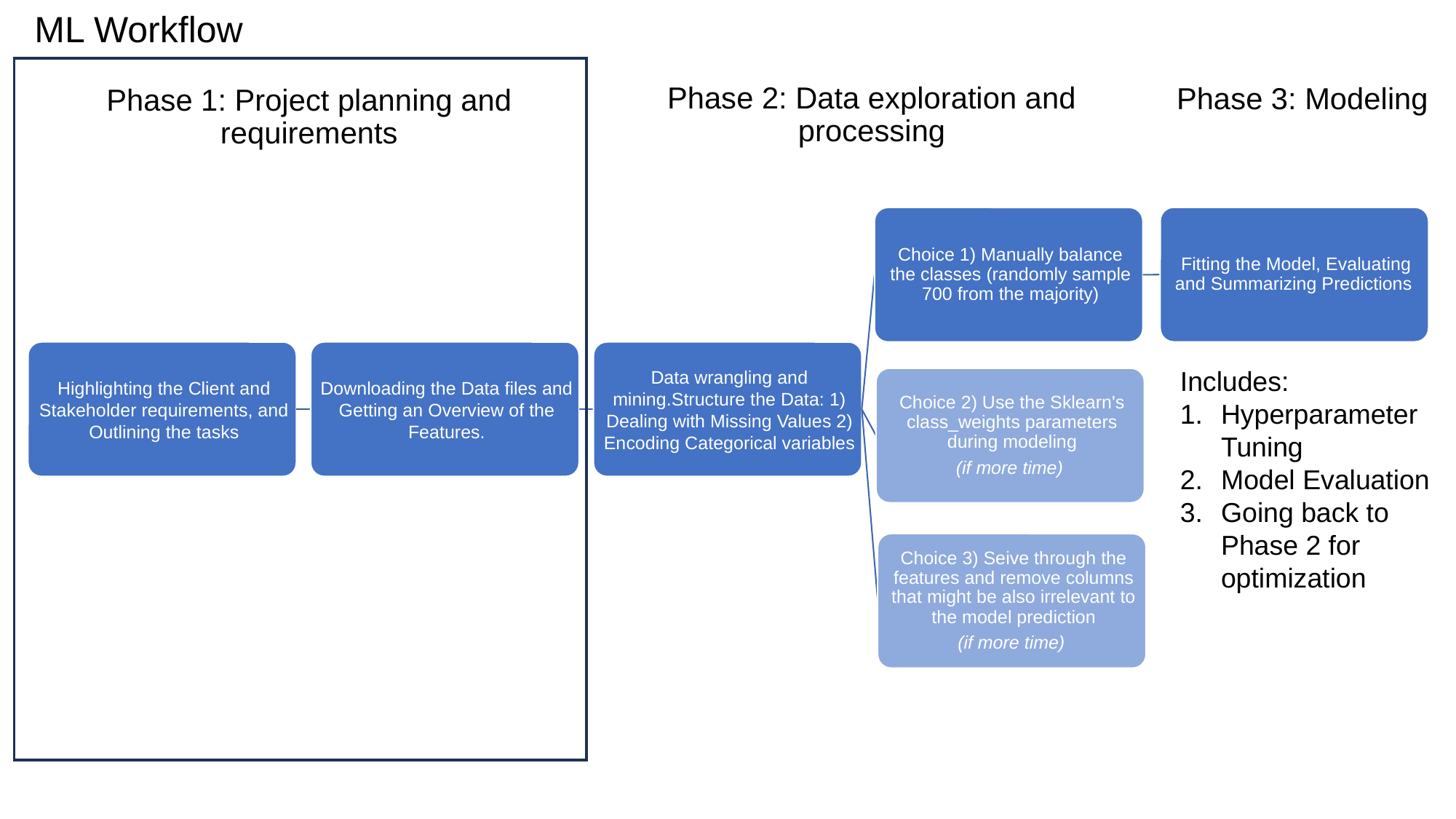

# ML Workflow
Phase 3: Modeling
Phase 2: Data exploration and processing
Phase 1: Project planning and requirements

Highlighting the Client and Stakeholder requirements, and Outlining the tasks

Downloading the Data files and Getting an Overview of the Features.

Data wrangling and mining.Structure the Data: 1) Dealing with Missing Values 2) Encoding Categorical variables

Choice 1) Manually balance the classes (randomly sample 700 from the majority)

Fitting the Model, Evaluating and Summarizing Predictions

Choice 2) Use the Sklearn's class_weights parameters during modeling
(if more time)

Choice 3) Seive through the features and remove columns that might be also irrelevant to the model prediction
(if more time)
Includes:
Hyperparameter Tuning
Model Evaluation
Going back to Phase 2 for optimization